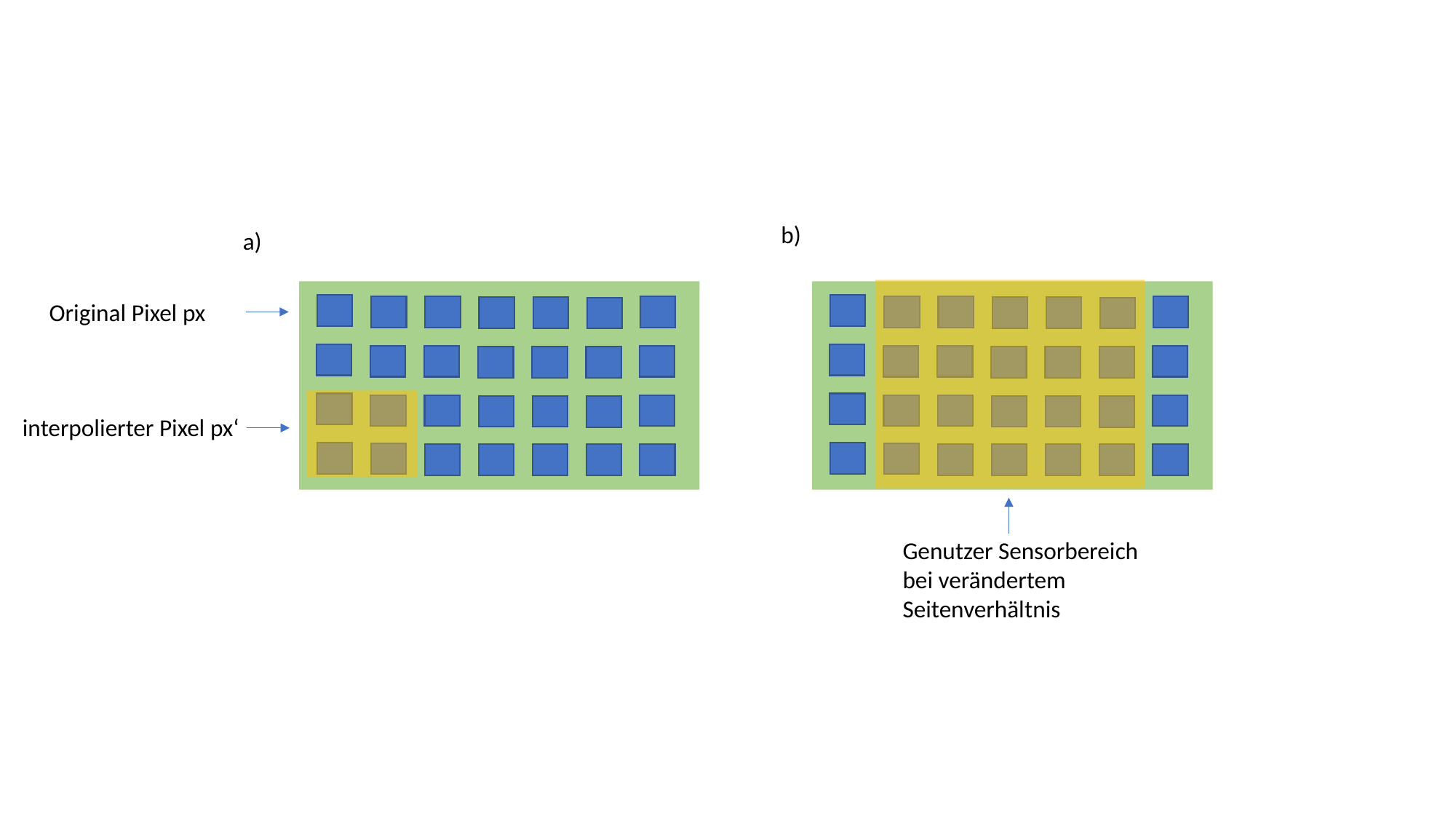

b)
a)

Original Pixel px

interpolierter Pixel px‘

Genutzer Sensorbereich bei verändertem Seitenverhältnis